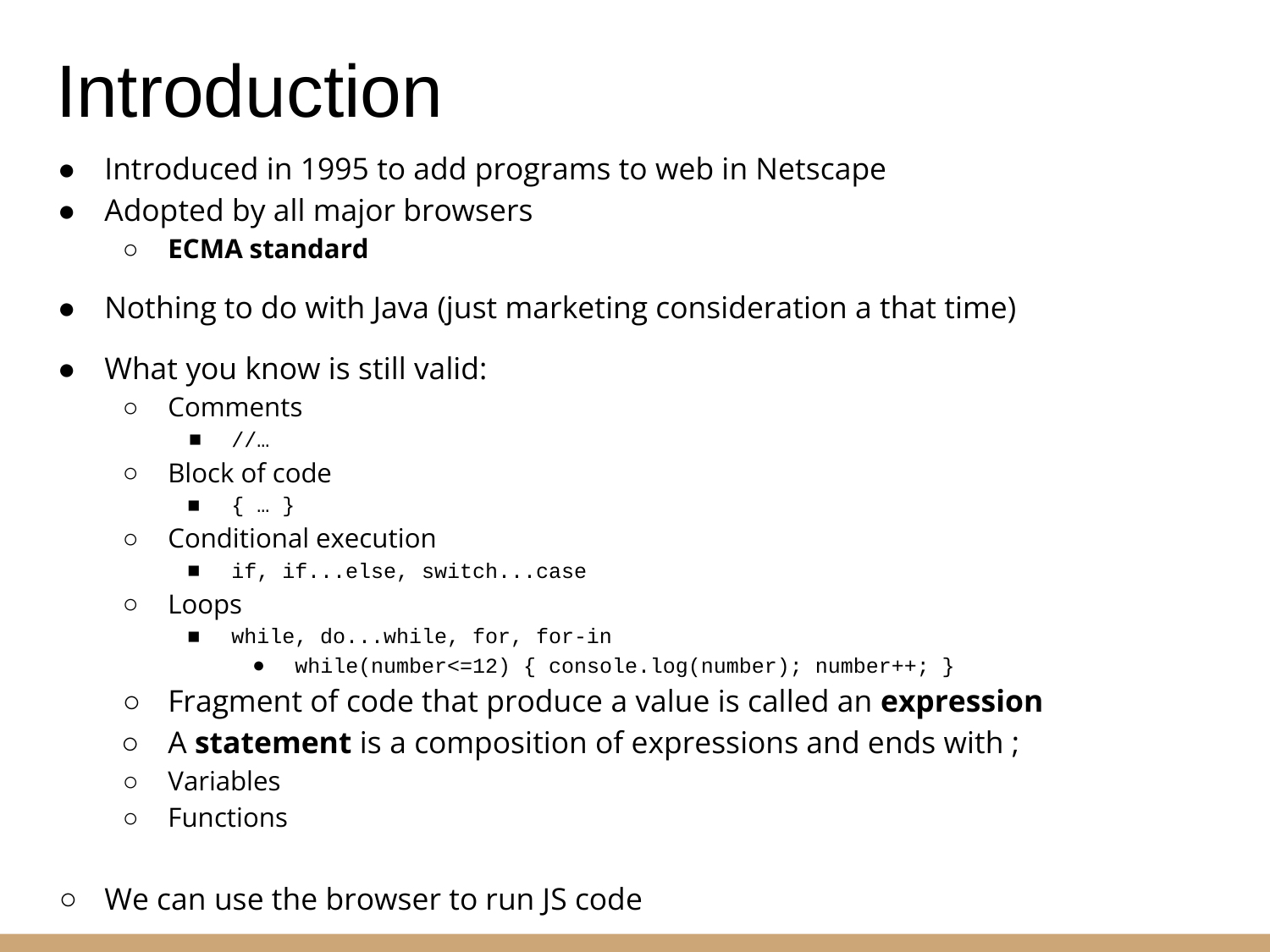

# Introduction
Introduced in 1995 to add programs to web in Netscape
Adopted by all major browsers
ECMA standard

Nothing to do with Java (just marketing consideration a that time)

What you know is still valid:
Comments
//…
Block of code
{ … }
Conditional execution
if, if...else, switch...case
Loops
while, do...while, for, for-in
while(number<=12) { console.log(number); number++; }
Fragment of code that produce a value is called an expression
A statement is a composition of expressions and ends with ;
Variables
Functions

We can use the browser to run JS code